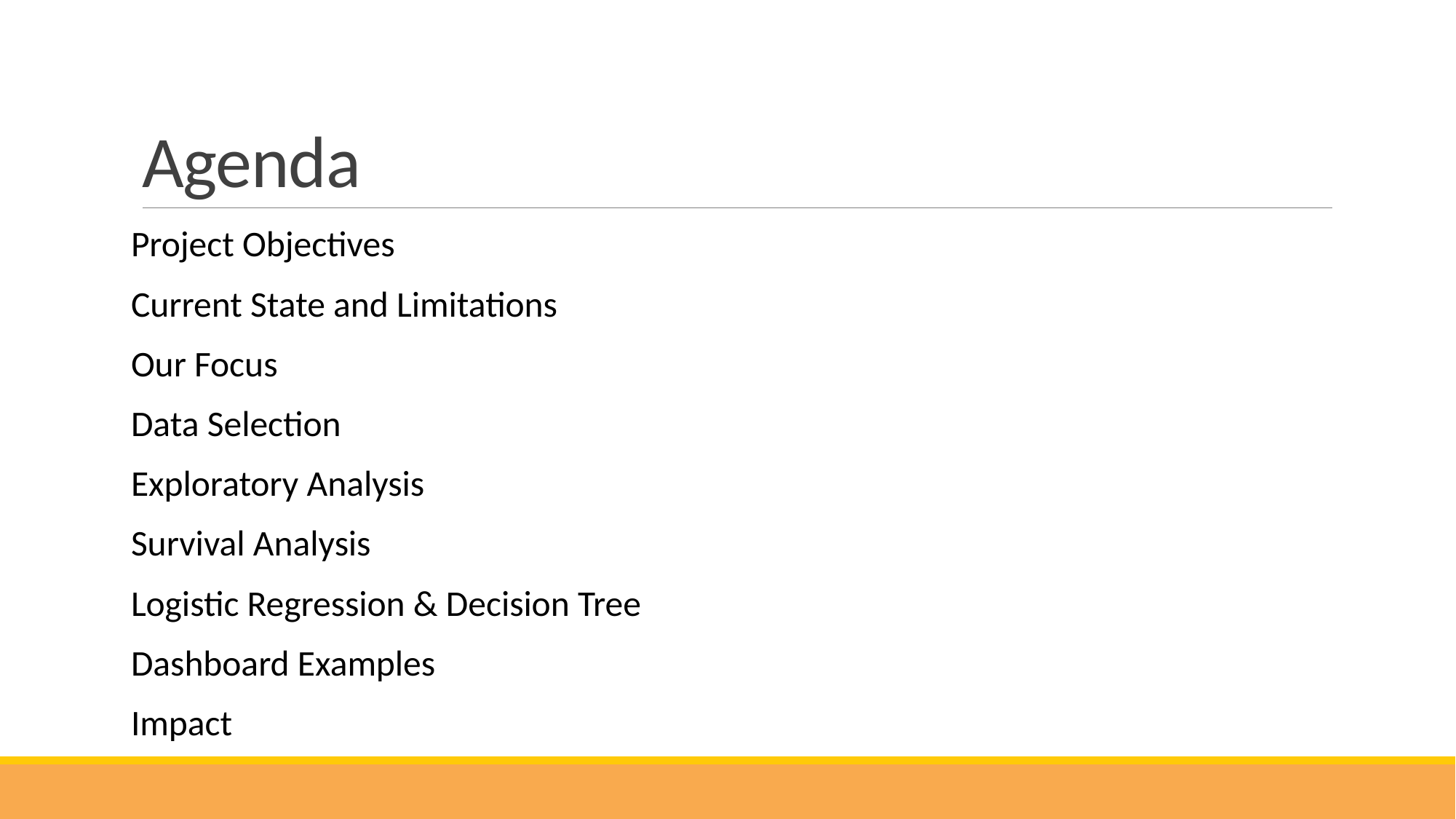

# Agenda
Project Objectives
Current State and Limitations
Our Focus
Data Selection
Exploratory Analysis
Survival Analysis
Logistic Regression & Decision Tree
Dashboard Examples
Impact